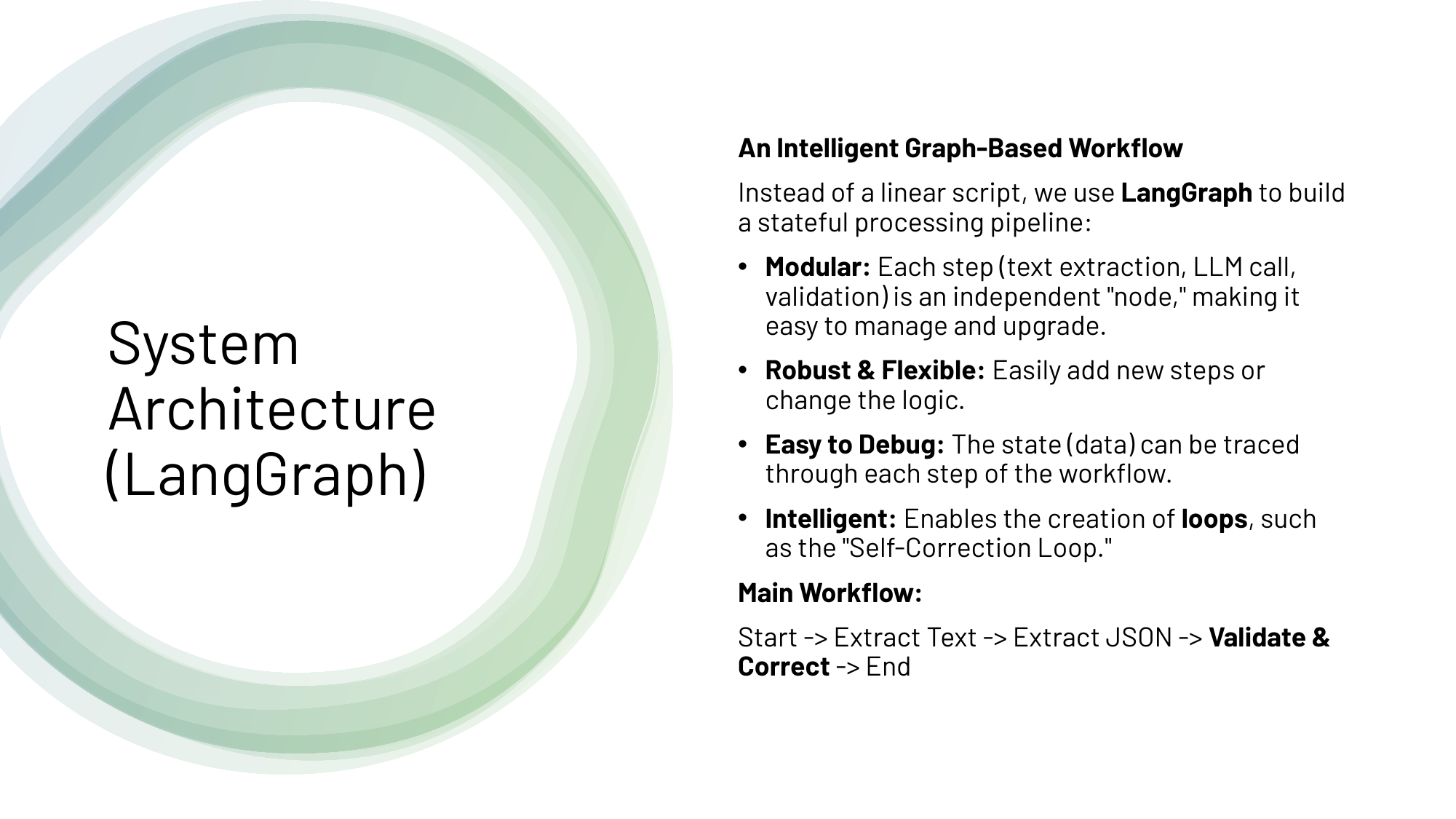

An Intelligent Graph-Based Workflow
Instead of a linear script, we use LangGraph to build a stateful processing pipeline:
Modular: Each step (text extraction, LLM call, validation) is an independent "node," making it easy to manage and upgrade.
Robust & Flexible: Easily add new steps or change the logic.
Easy to Debug: The state (data) can be traced through each step of the workflow.
Intelligent: Enables the creation of loops, such as the "Self-Correction Loop."
Main Workflow:
Start -> Extract Text -> Extract JSON -> Validate & Correct -> End
# System Architecture (LangGraph)